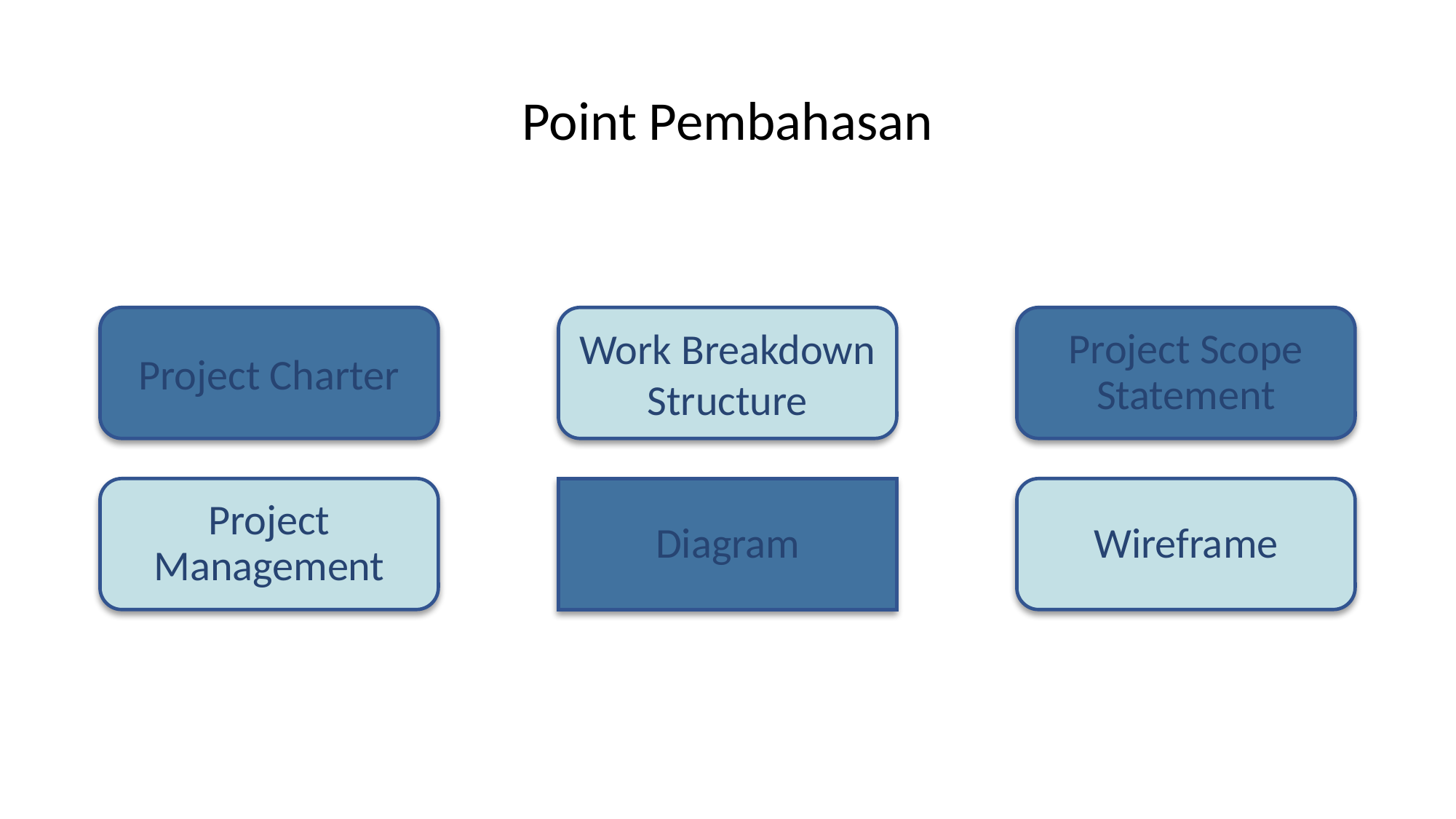

# Point Pembahasan
Project Charter
Work Breakdown Structure
Project Scope Statement
Project Management
Diagram
Wireframe